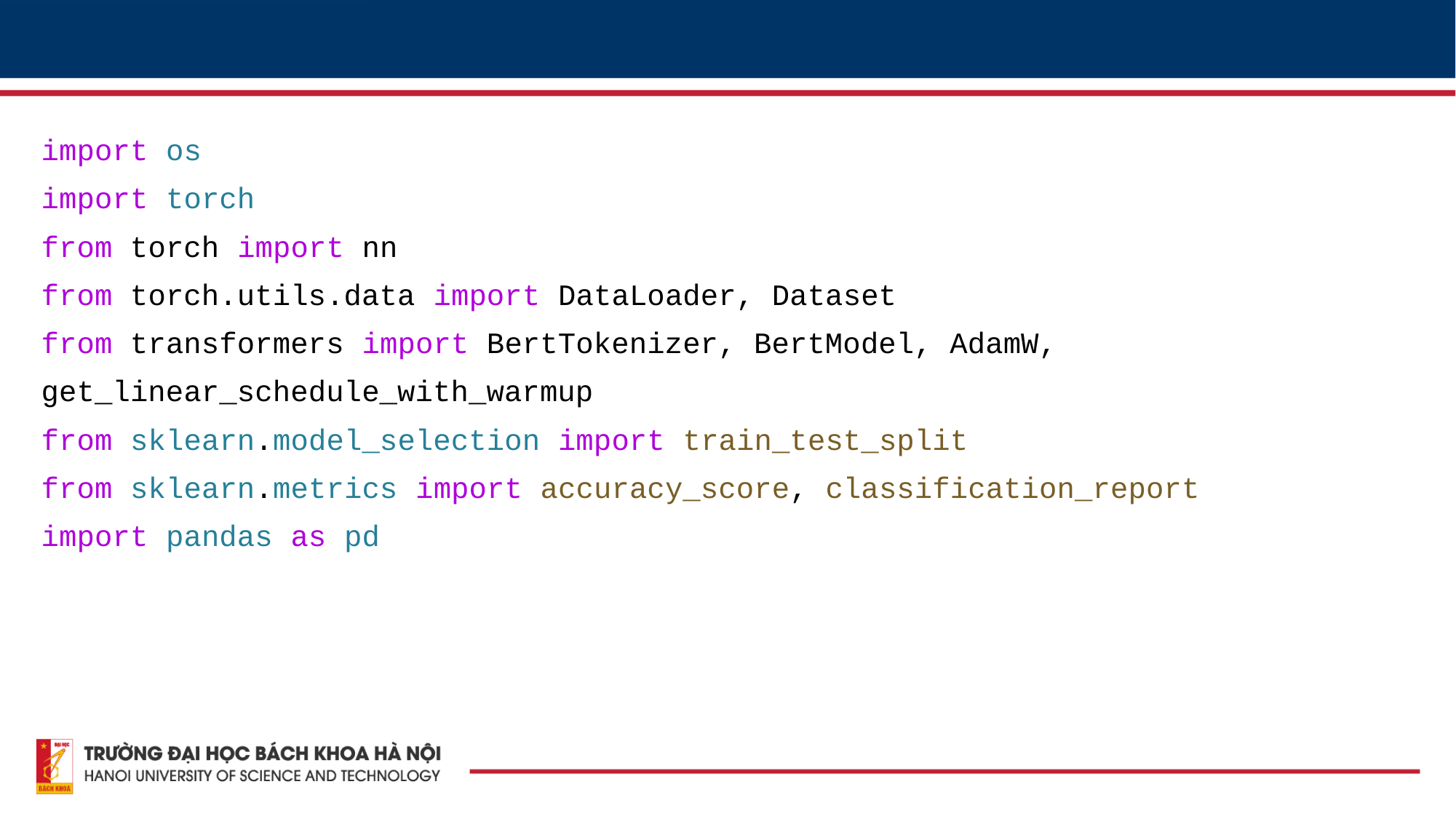

import os
import torch
from torch import nn
from torch.utils.data import DataLoader, Dataset
from transformers import BertTokenizer, BertModel, AdamW, get_linear_schedule_with_warmup
from sklearn.model_selection import train_test_split
from sklearn.metrics import accuracy_score, classification_report
import pandas as pd